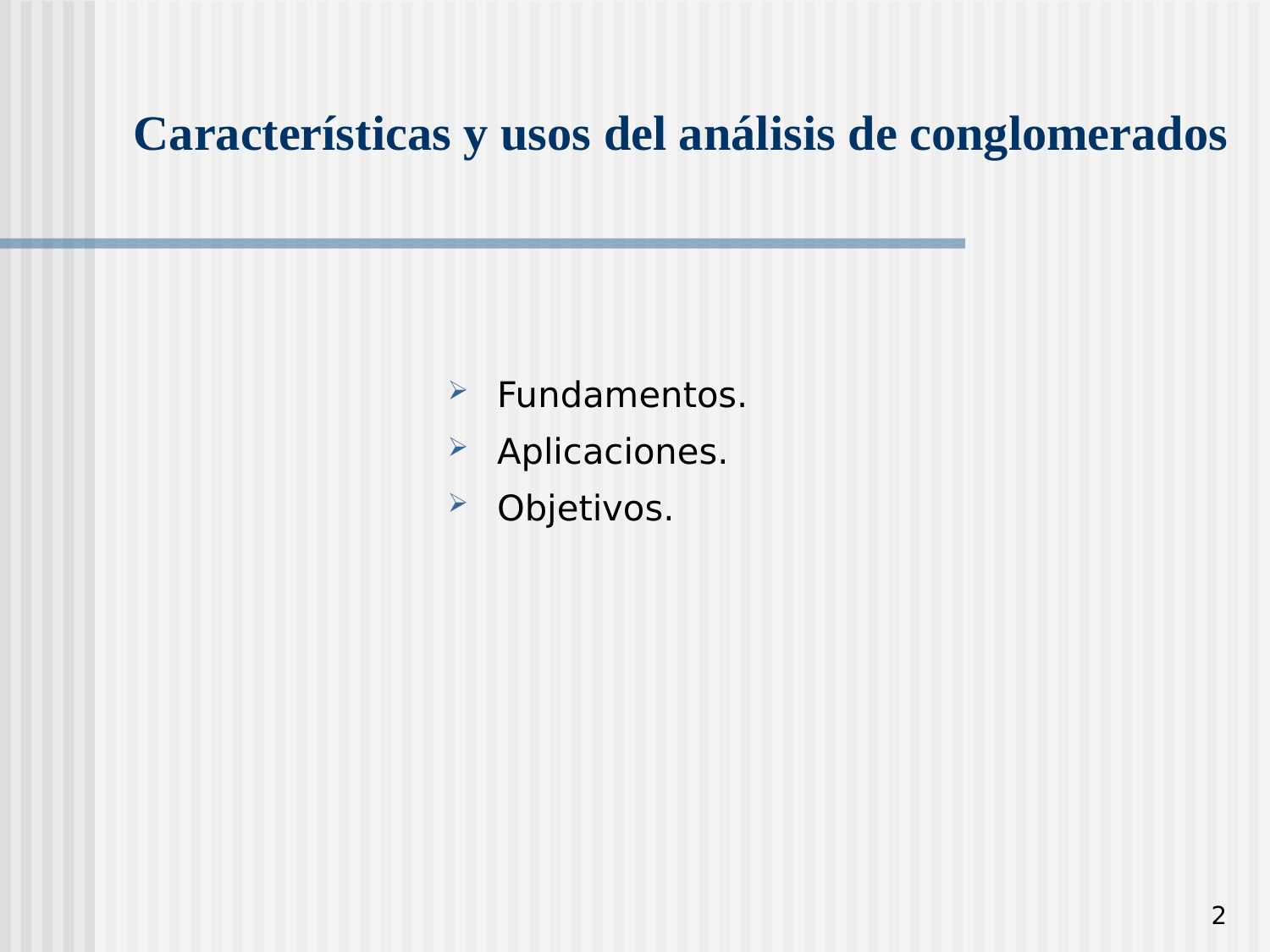

# Características y usos del análisis de conglomerados
Fundamentos.
Aplicaciones.
Objetivos.
2